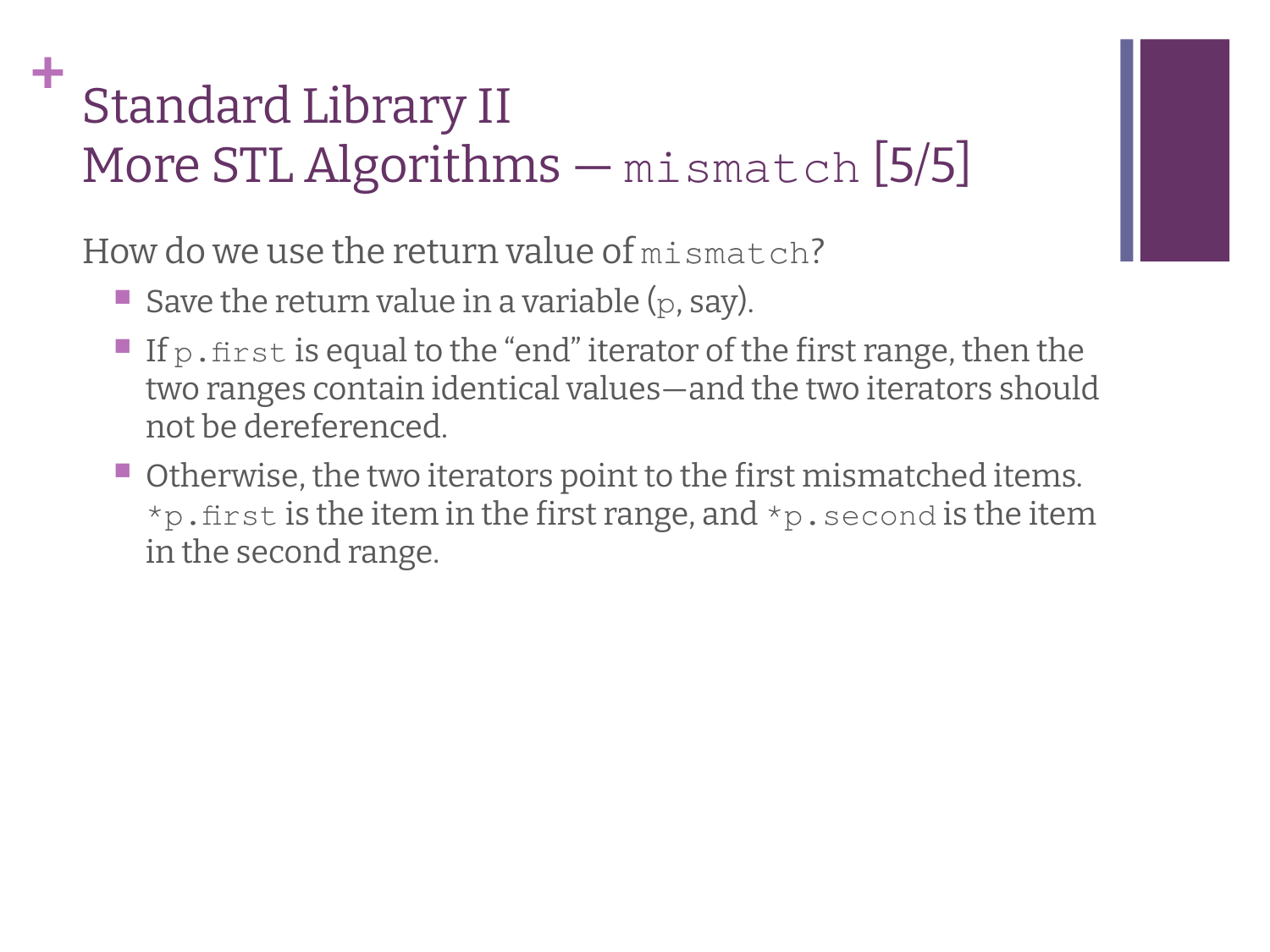

# Standard Library II More STL Algorithms — mismatch [5/5]
How do we use the return value of mismatch?
Save the return value in a variable (p, say).
If p.first is equal to the “end” iterator of the first range, then the two ranges contain identical values—and the two iterators should not be dereferenced.
Otherwise, the two iterators point to the first mismatched items. *p.first is the item in the first range, and *p.second is the item in the second range.